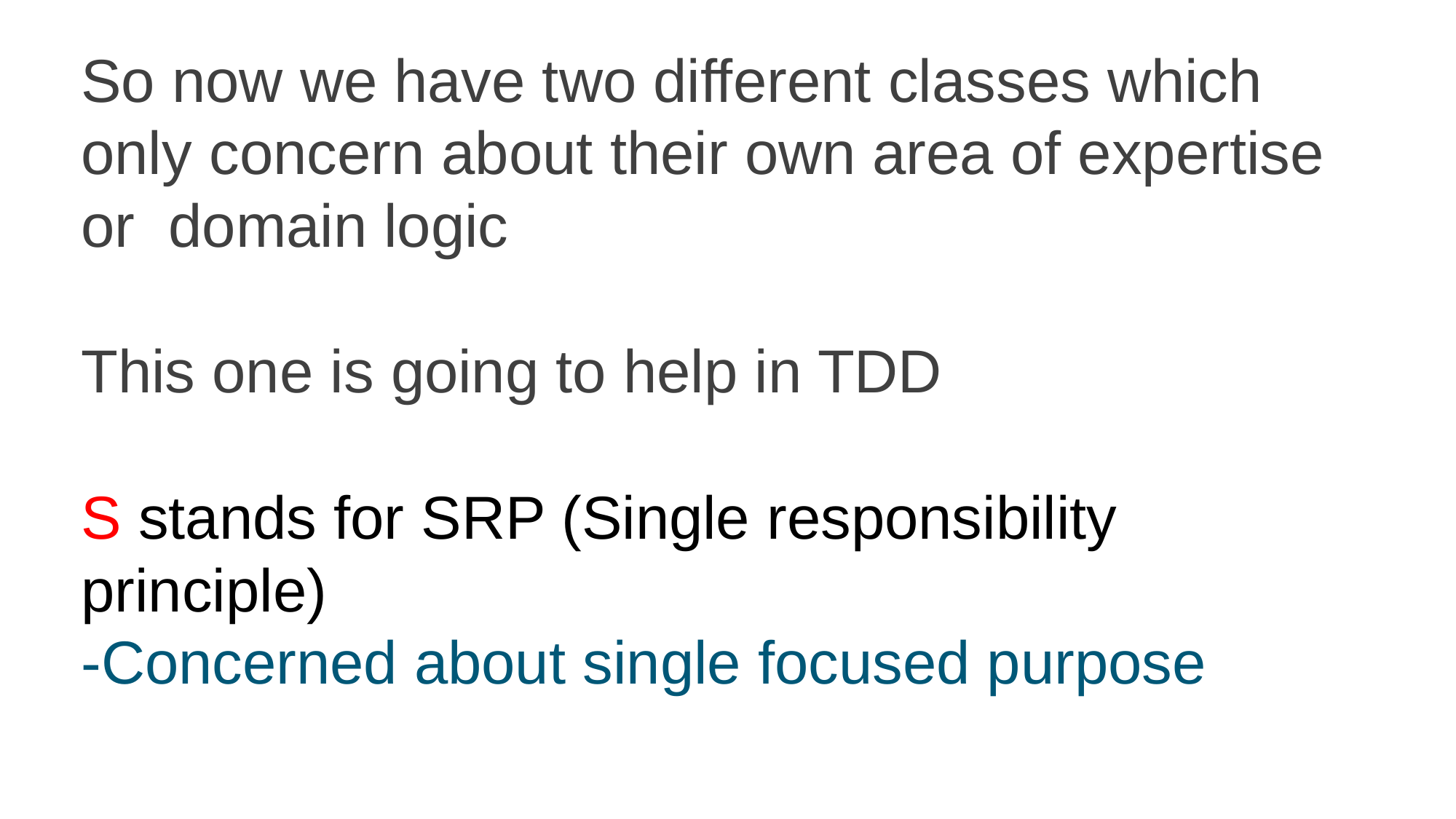

So now we have two different classes which only concern about their own area of expertise or  domain logic

This one is going to help in TDD

S stands for SRP (Single responsibility principle)
-Concerned about single focused purpose